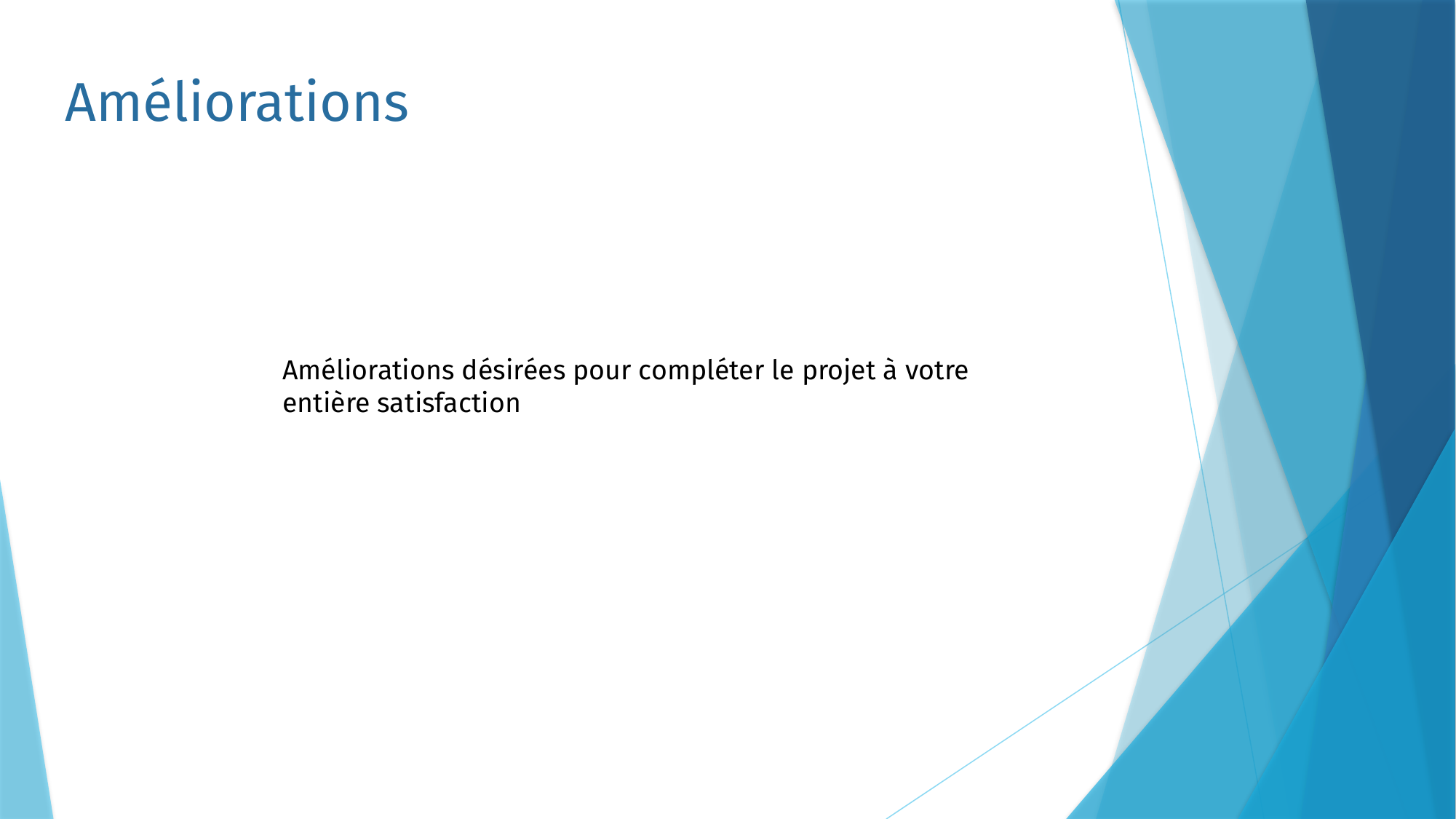

Améliorations
Améliorations désirées pour compléter le projet à votre entière satisfaction